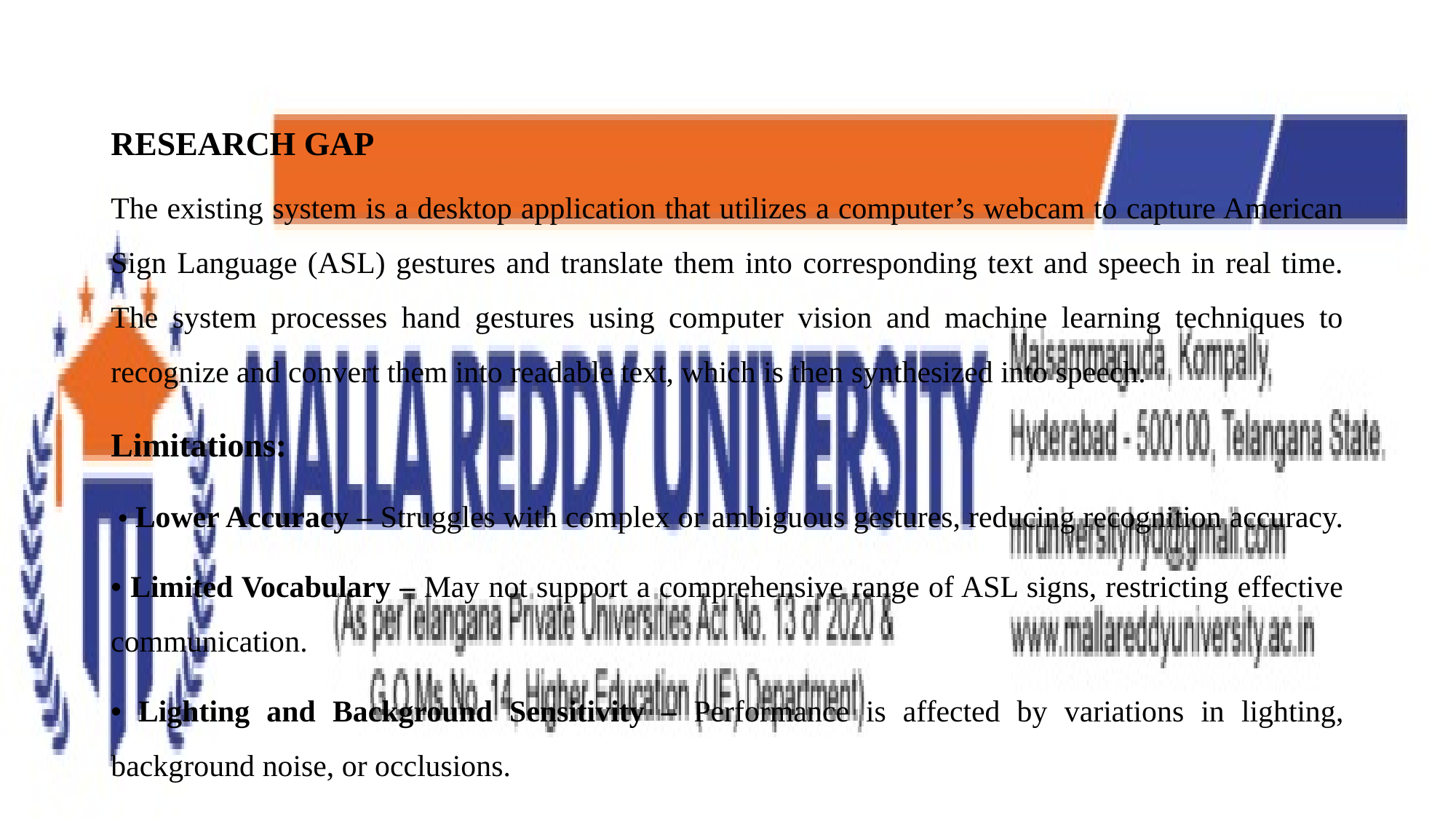

# RESEARCH GAP
The existing system is a desktop application that utilizes a computer’s webcam to capture American Sign Language (ASL) gestures and translate them into corresponding text and speech in real time. The system processes hand gestures using computer vision and machine learning techniques to recognize and convert them into readable text, which is then synthesized into speech.
Limitations:
 • Lower Accuracy – Struggles with complex or ambiguous gestures, reducing recognition accuracy.
• Limited Vocabulary – May not support a comprehensive range of ASL signs, restricting effective communication.
• Lighting and Background Sensitivity – Performance is affected by variations in lighting, background noise, or occlusions.